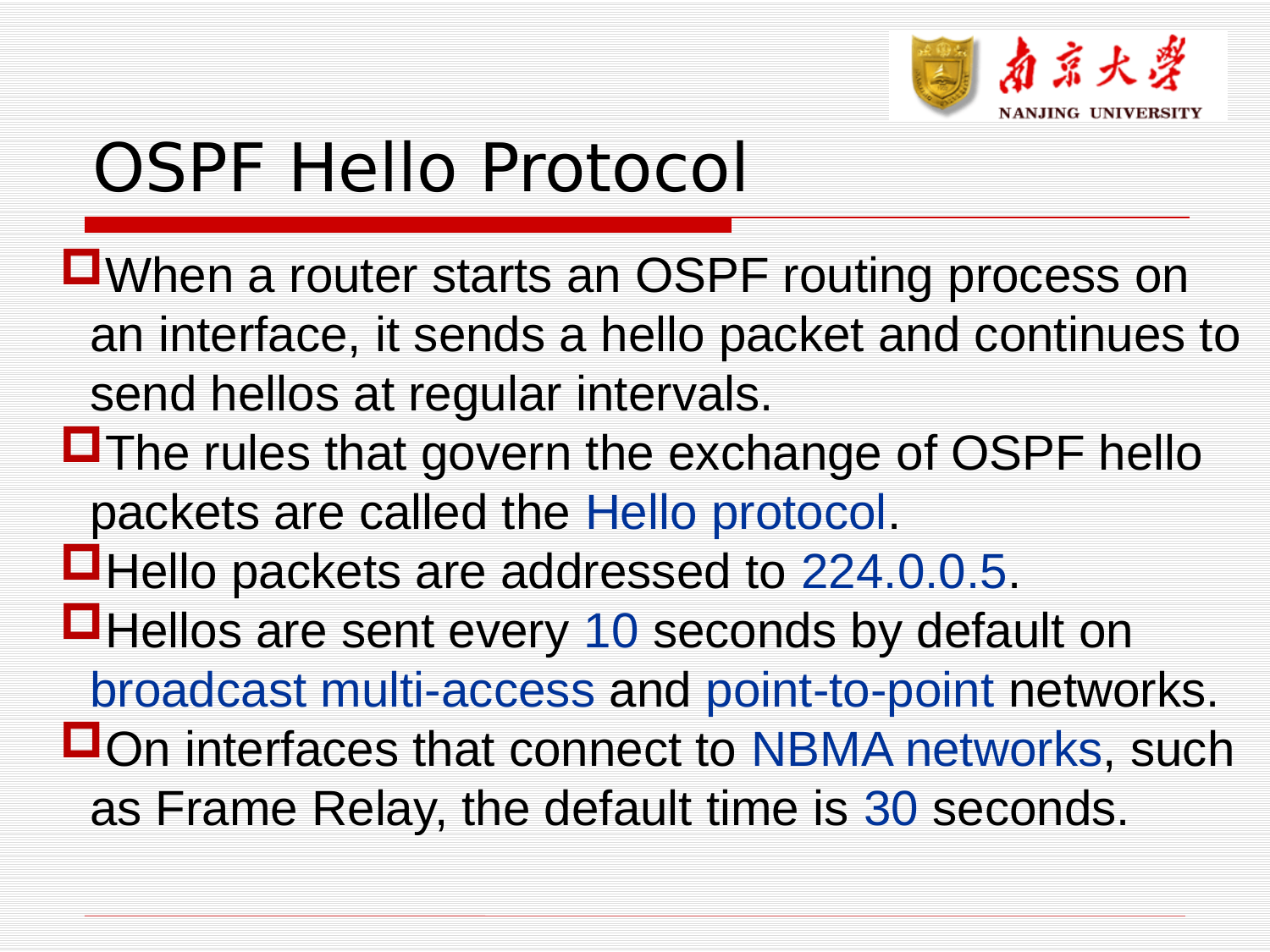

# OSPF Hello Protocol
When a router starts an OSPF routing process on an interface, it sends a hello packet and continues to send hellos at regular intervals.
The rules that govern the exchange of OSPF hello packets are called the Hello protocol.
Hello packets are addressed to 224.0.0.5.
Hellos are sent every 10 seconds by default on broadcast multi-access and point-to-point networks.
On interfaces that connect to NBMA networks, such as Frame Relay, the default time is 30 seconds.